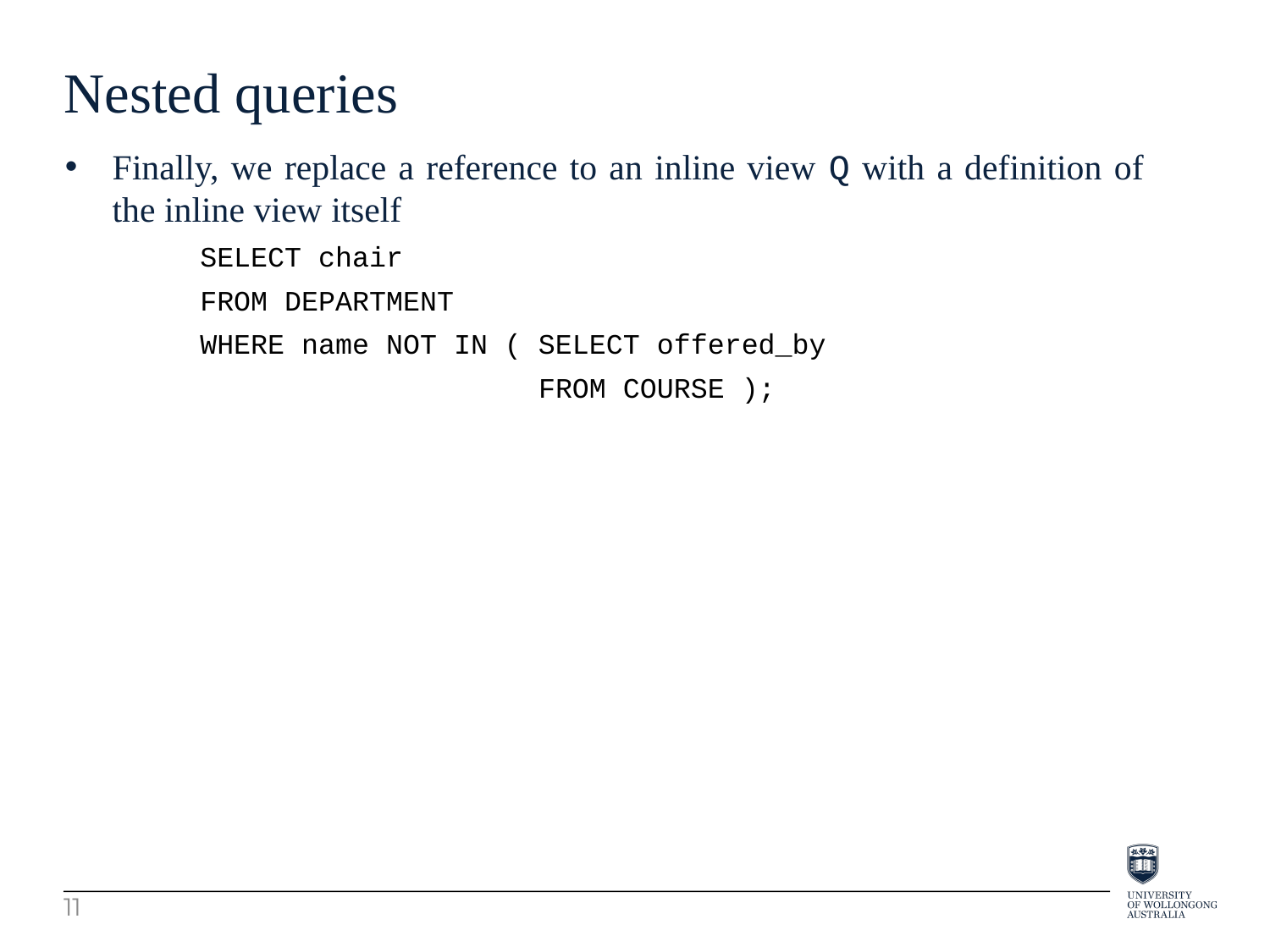

Nested queries
Finally, we replace a reference to an inline view Q with a definition of the inline view itself
SELECT chair
FROM DEPARTMENT
WHERE name NOT IN ( SELECT offered_by
                    FROM COURSE );
11